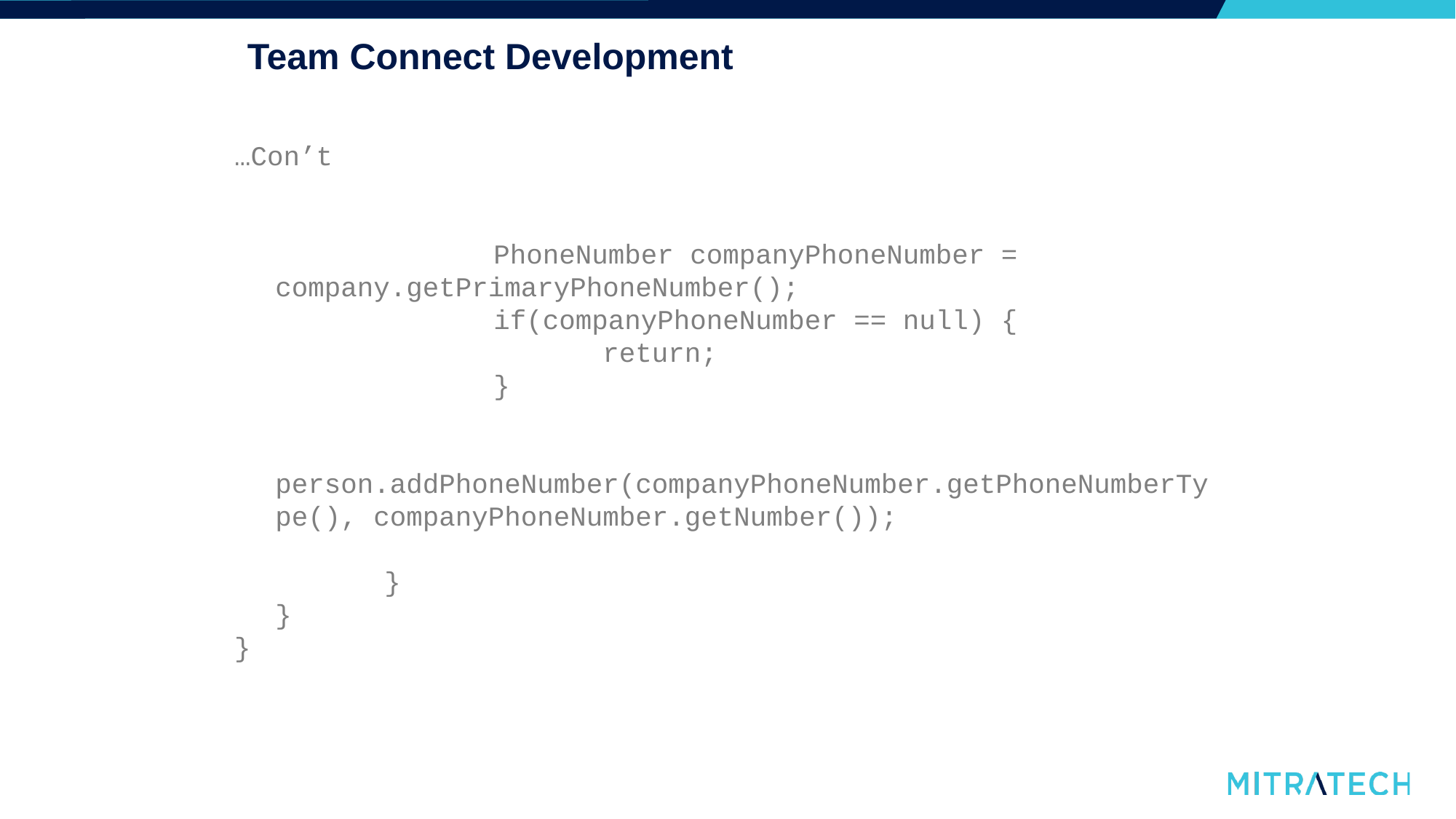

# Team Connect Development
…Con’t

			PhoneNumber companyPhoneNumber = company.getPrimaryPhoneNumber();
			if(companyPhoneNumber == null) {
				return;
			}

		person.addPhoneNumber(companyPhoneNumber.getPhoneNumberType(), companyPhoneNumber.getNumber());

		}
	}
}